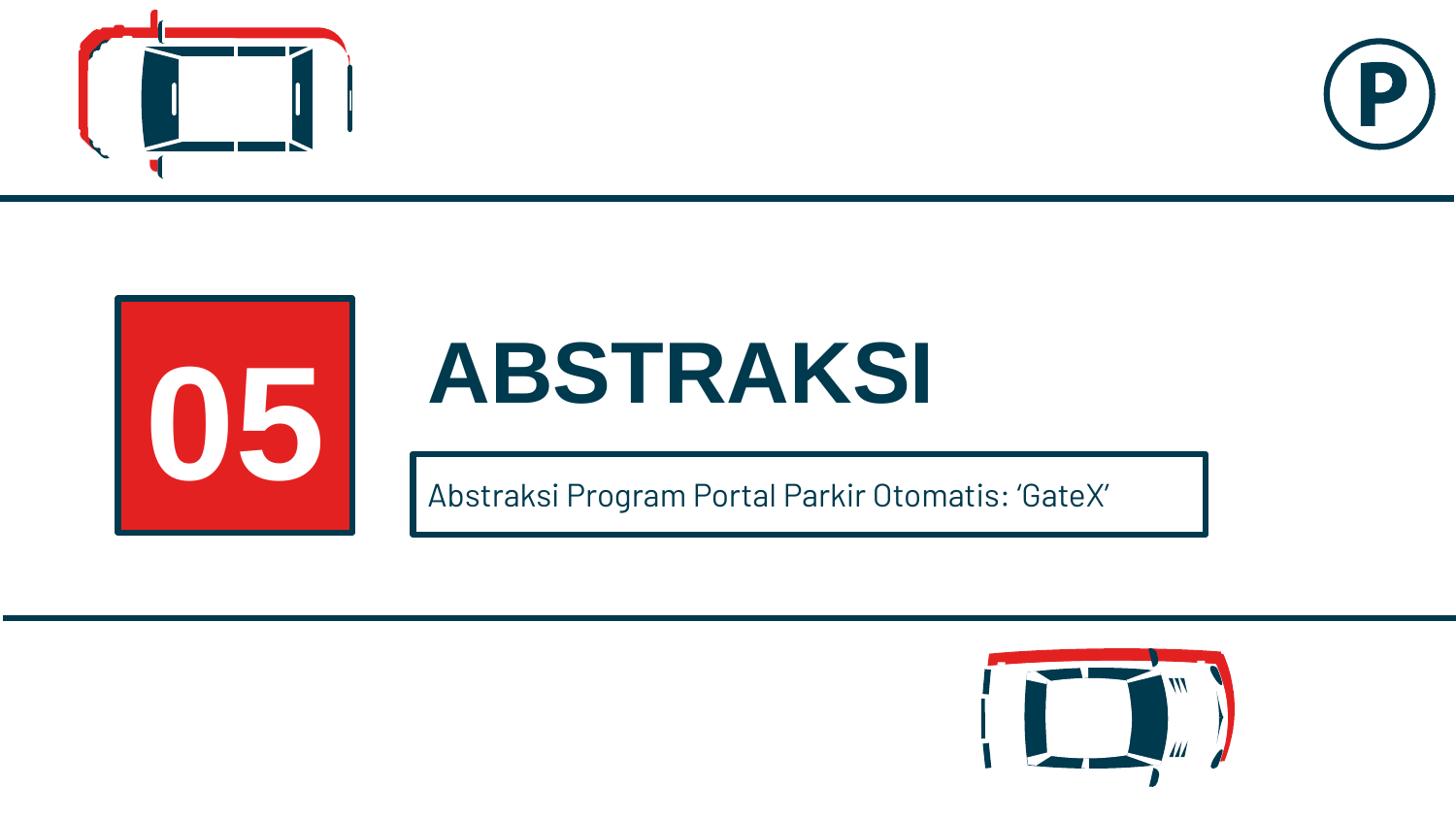

05
# ABSTRAKSI
Abstraksi Program Portal Parkir Otomatis: ‘GateX’